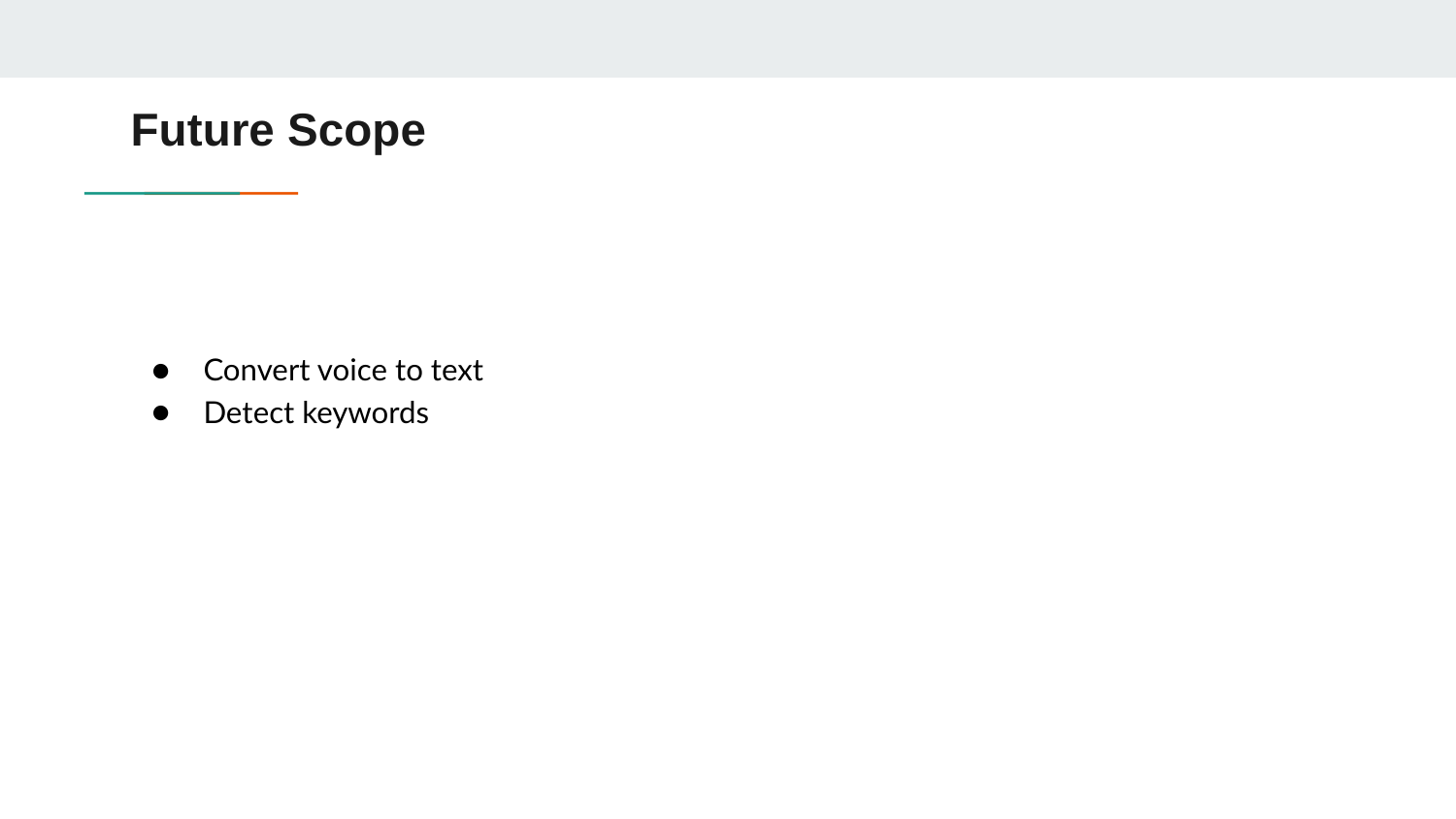

# Future Scope
Convert voice to text
Detect keywords